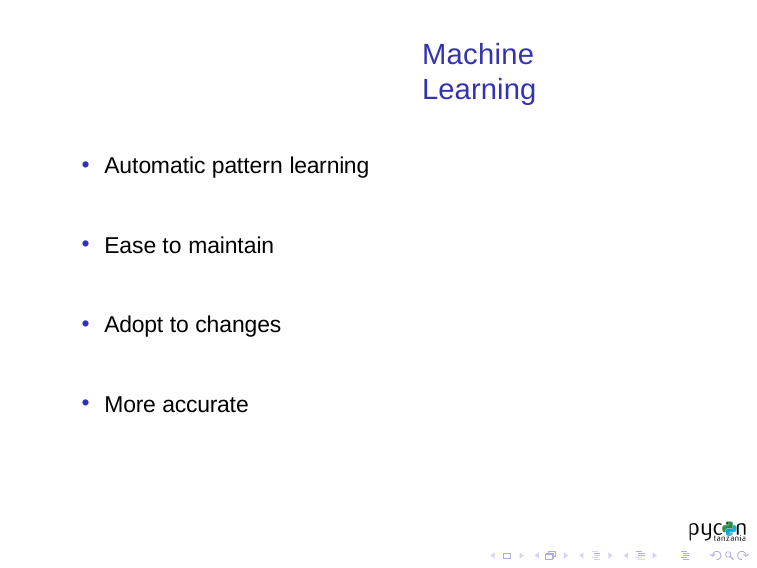

# Machine Learning
Automatic pattern learning

Ease to maintain

Adopt to changes

More accurate